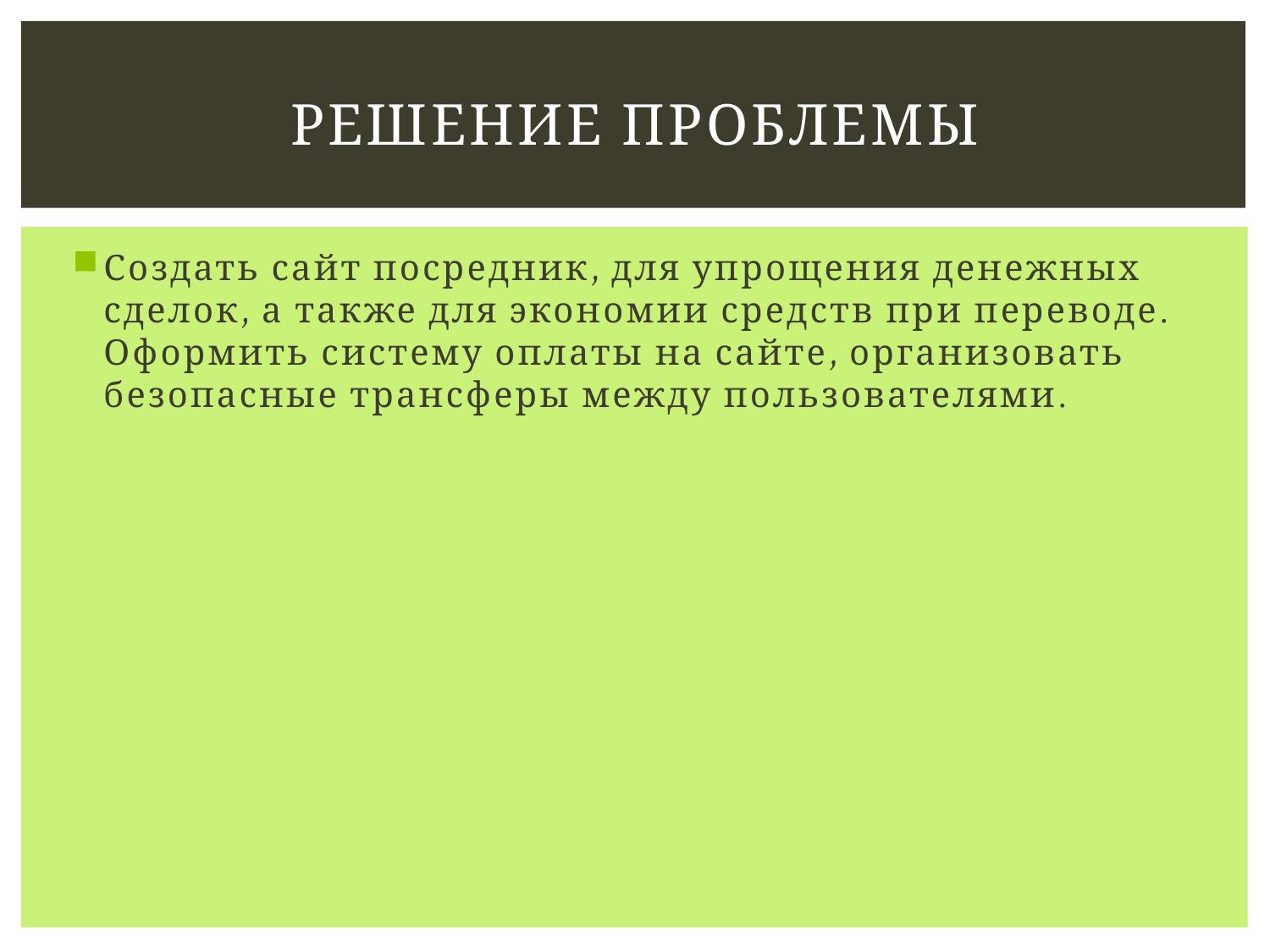

# Решение проблемы
Создать сайт посредник, для упрощения денежных сделок, а также для экономии средств при переводе. Оформить систему оплаты на сайте, организовать безопасные трансферы между пользователями.